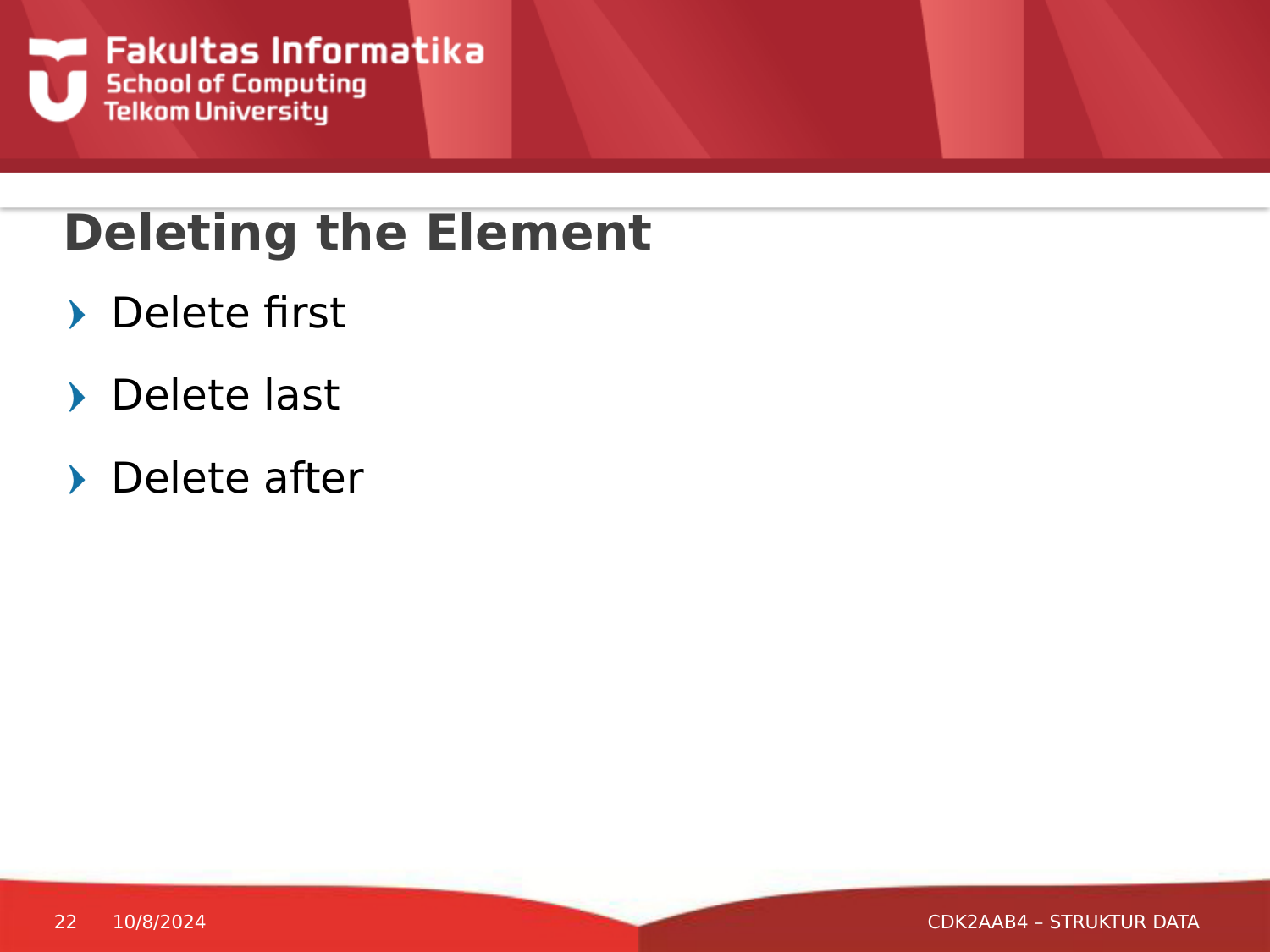

# Deleting the Element
Delete first
Delete last
Delete after
CDK2AAB4 – STRUKTUR DATA
22
10/8/2024